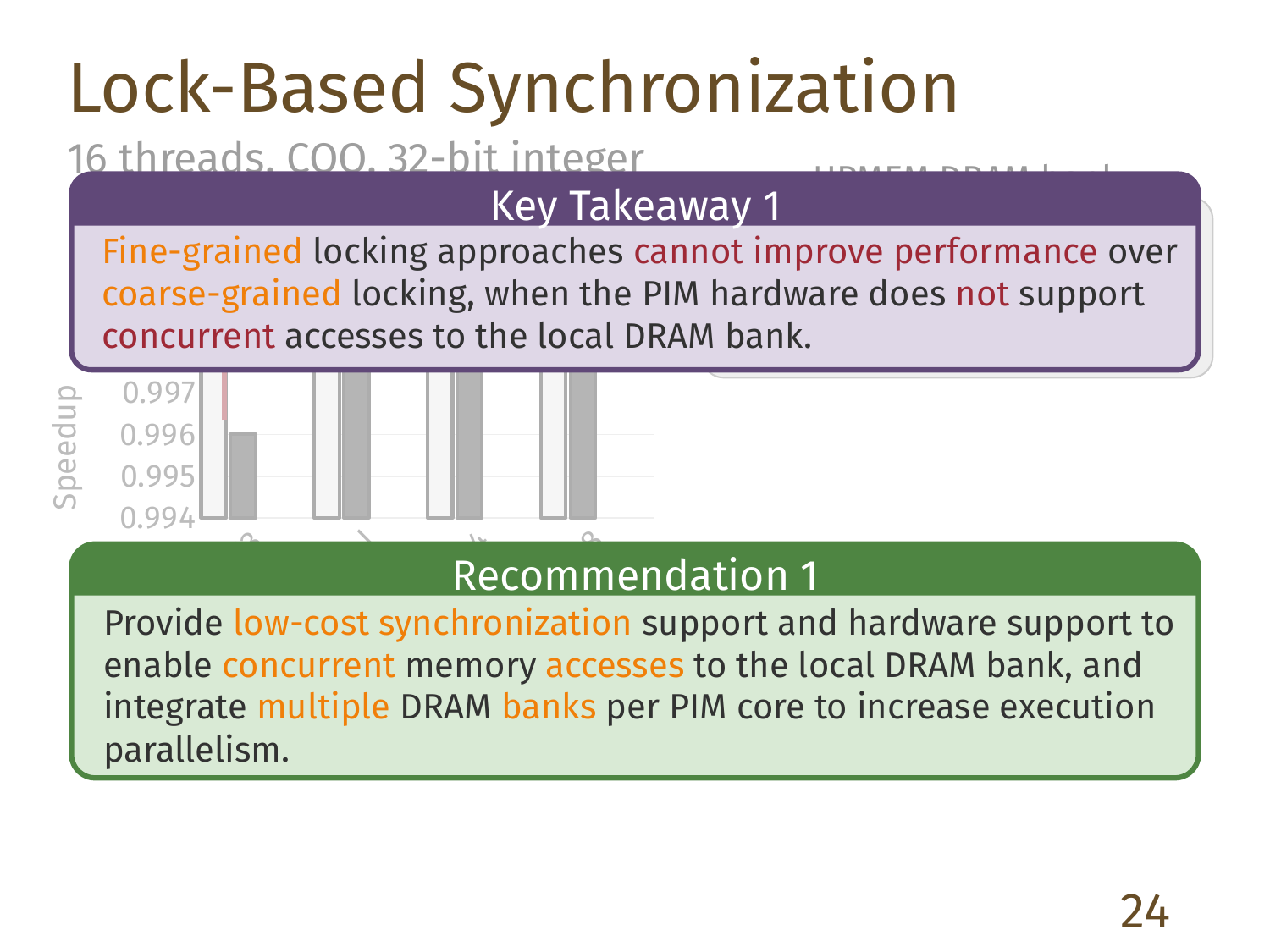

Lock-Based Synchronization
16 threads, COO, 32-bit integer

UPMEM DRAM bank

Multithreaded
PIM Core
DRAM
Bank
64
bits
DMA Engine

Fine-grained locking approaches cannot improve performance over coarse-grained locking, when the PIM hardware does not support concurrent accesses to the local DRAM bank.
Key Takeaway 1

### Chart

| Category | lb-cg | lb-fg |  |  |
|---|---|---|---|---|
| delaunay_n13 | 1.0 | 0.9960103515203796 | None | None |
| wing_nodal | 1.0 | 0.9996691662990737 | None | None |
| raefsky4 | 1.0 | 1.0000173431958308 | None | None |
| pkustk08 | 1.0 | 0.9997765196662693 | None | None |

Provide low-cost synchronization support and hardware support to enable concurrent memory accesses to the local DRAM bank, and integrate multiple DRAM banks per PIM core to increase execution parallelism.
Recommendation 1
24